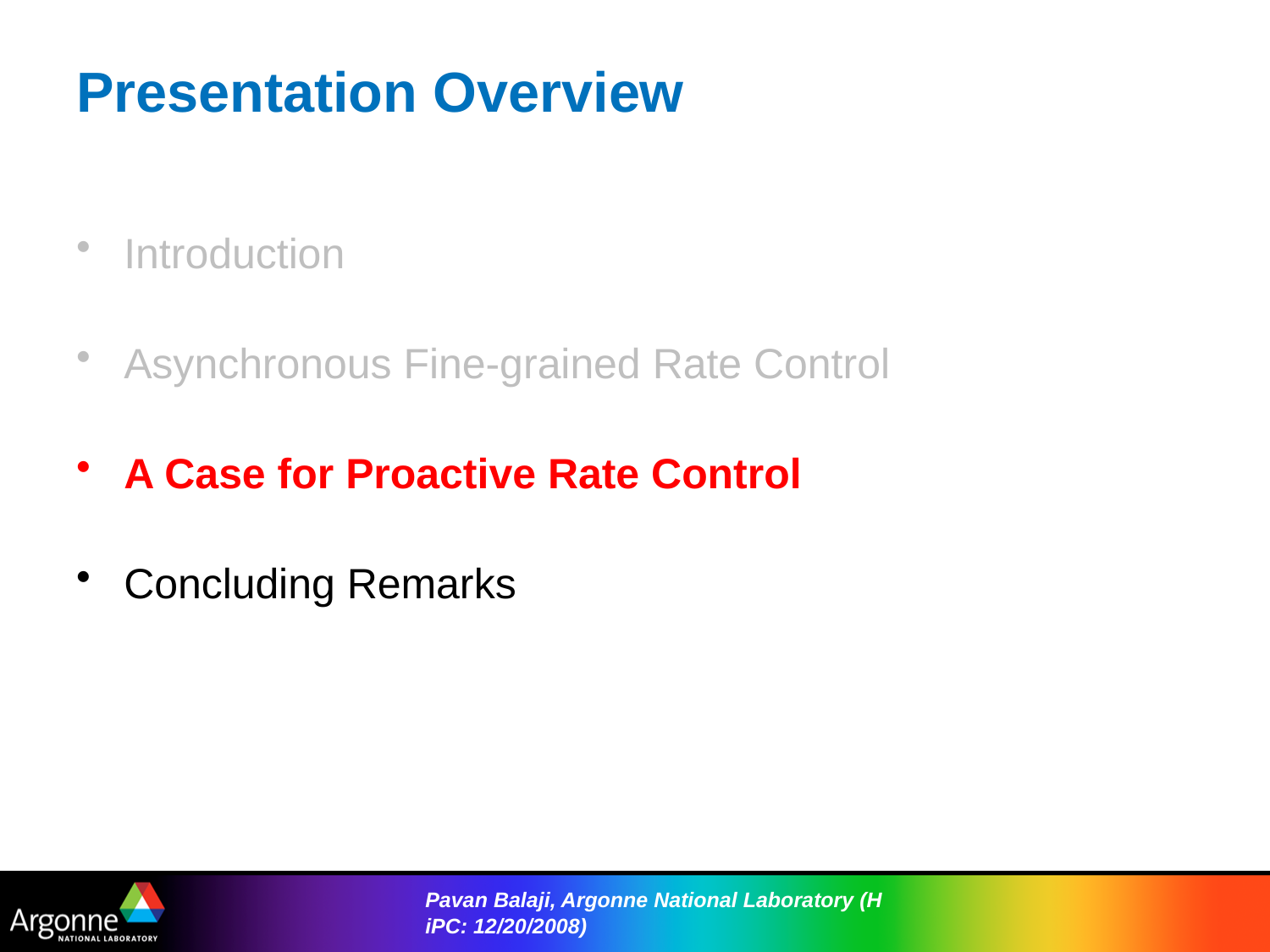

# Presentation Overview
Introduction
Asynchronous Fine-grained Rate Control
A Case for Proactive Rate Control
Concluding Remarks
Pavan Balaji, Argonne National Laboratory (HiPC: 12/20/2008)